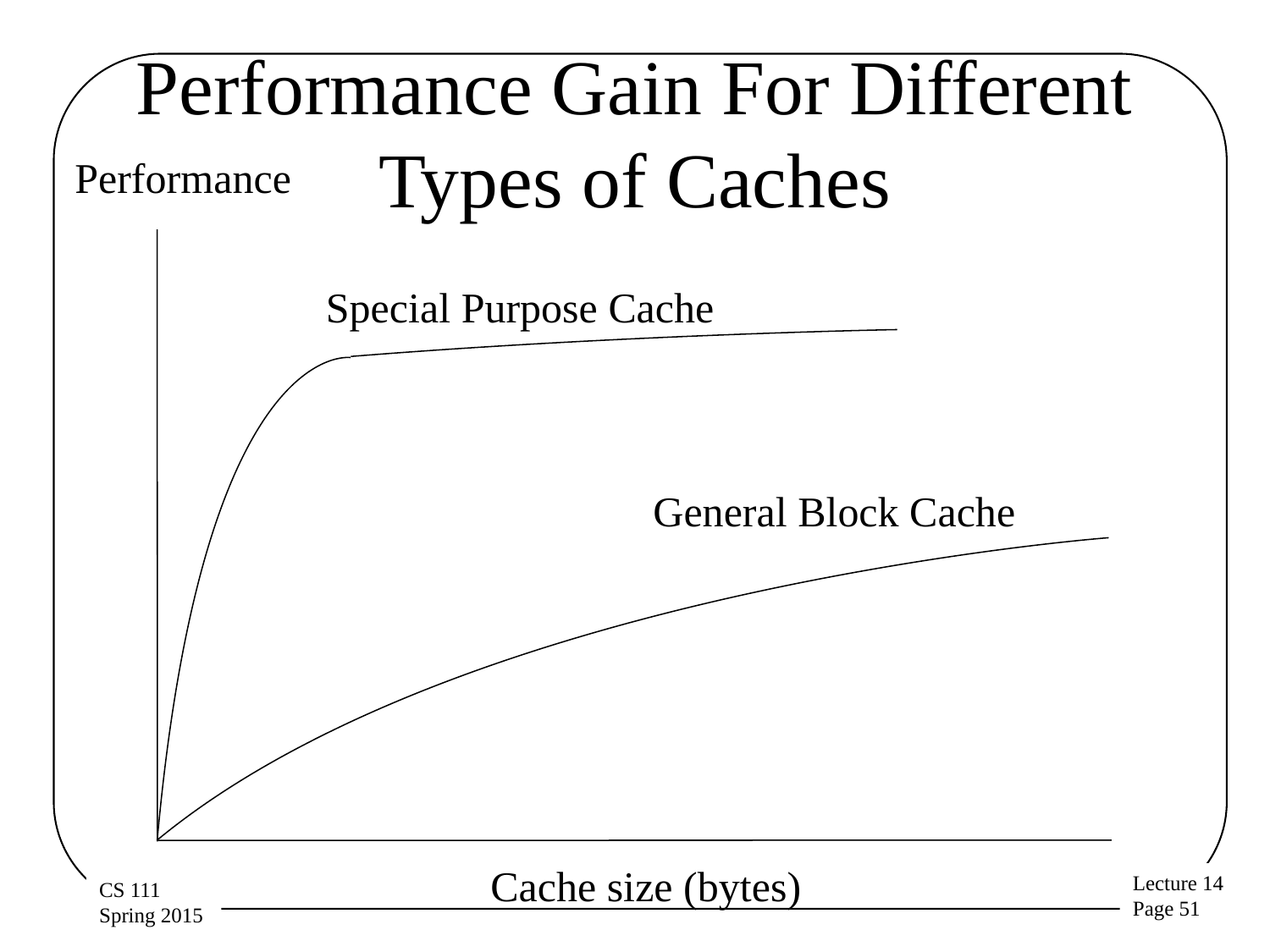

# Performance Gain For Different Types of Caches
 Performance

Special Purpose Cache
General Block Cache
Cache size (bytes)